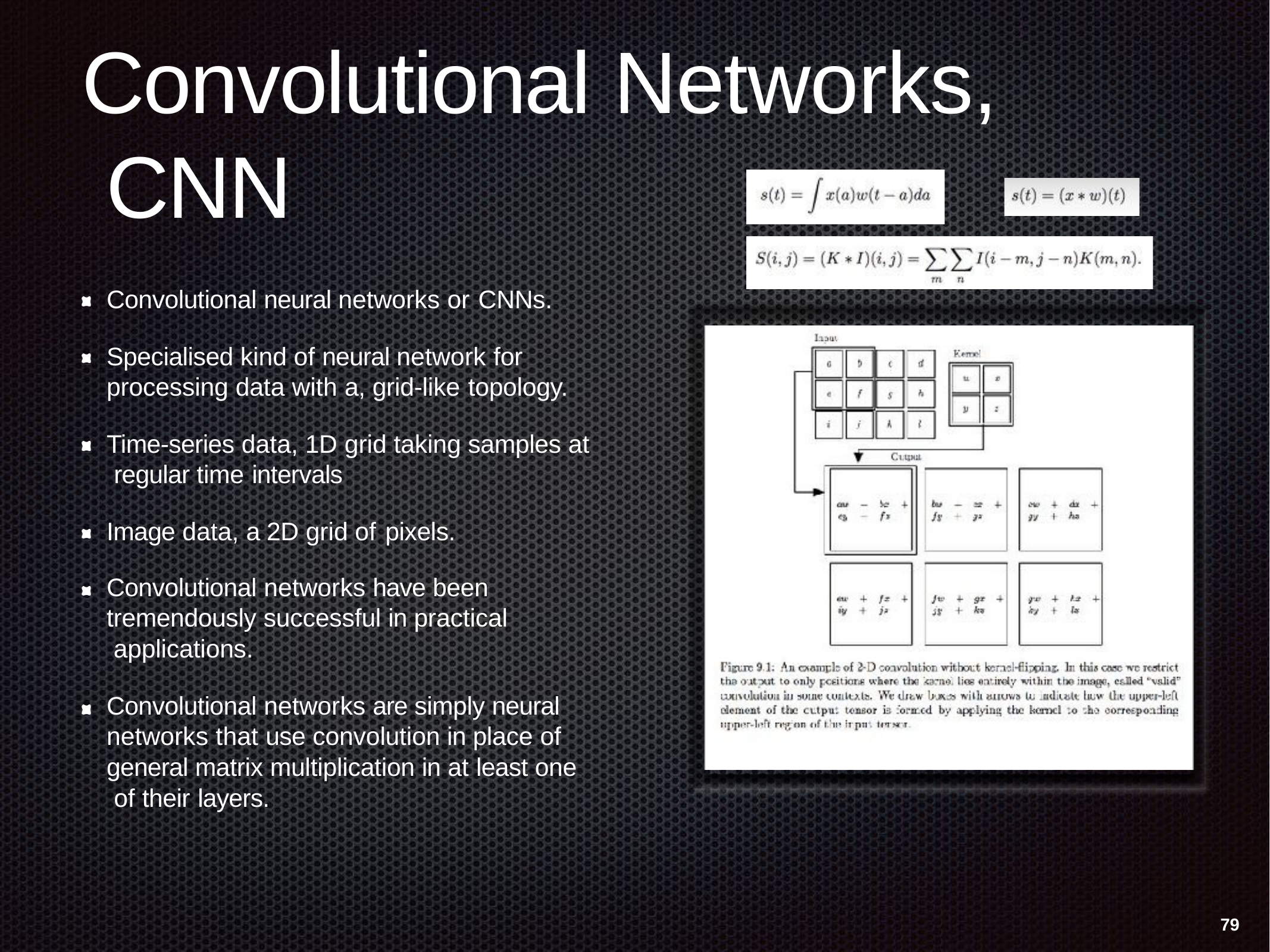

# Convolutional Networks,  CNN

Convolutional neural networks or CNNs.
Specialised kind of neural network for  processing data with a, grid-like topology.
Time-series data, 1D grid taking samples at  regular time intervals
Image data, a 2D grid of pixels.
Convolutional networks have been  tremendously successful in practical  applications.
Convolutional networks are simply neural  networks that use convolution in place of  general matrix multiplication in at least one  of their layers.

79